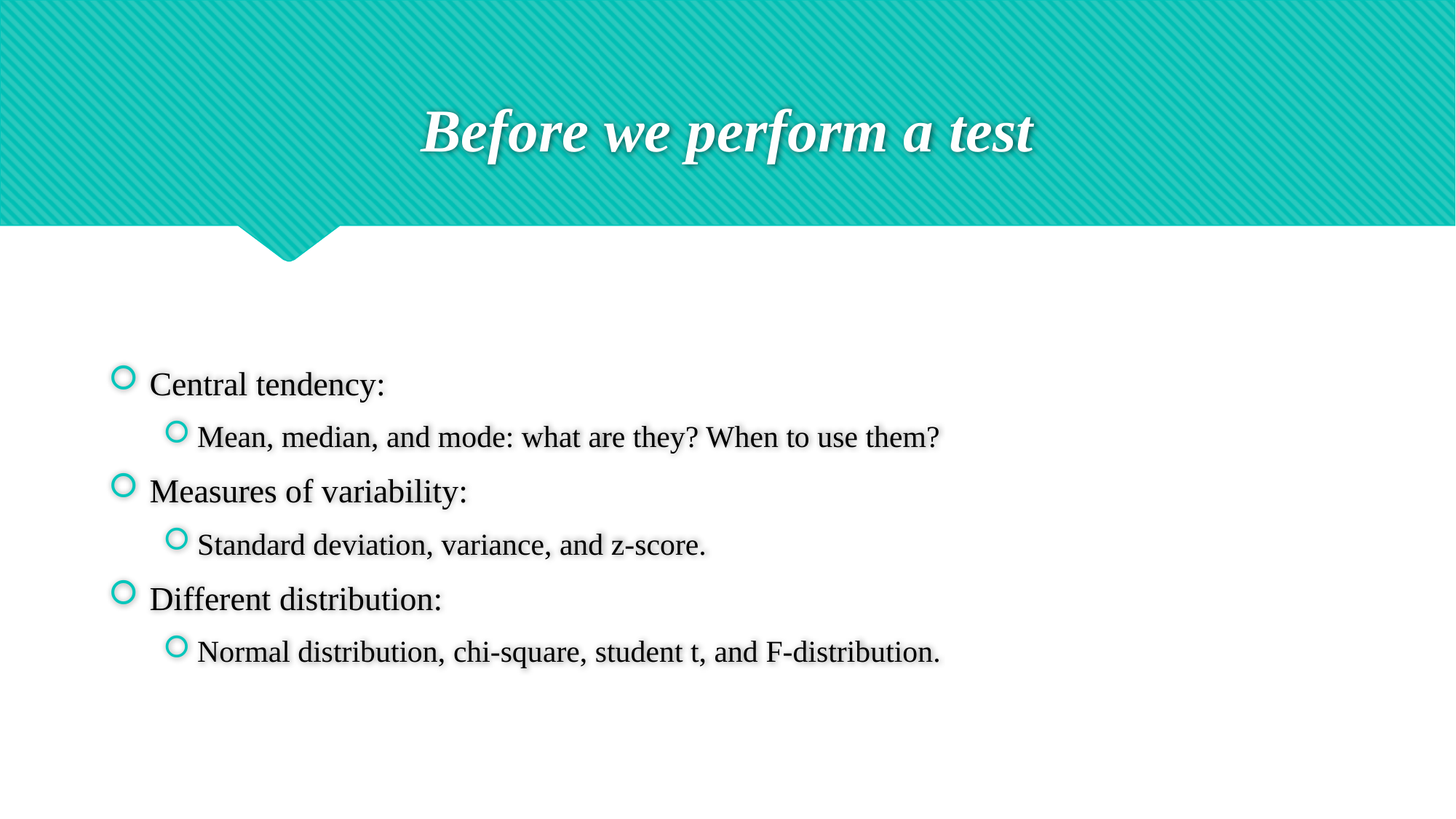

# Before we perform a test
Central tendency:
Mean, median, and mode: what are they? When to use them?
Measures of variability:
Standard deviation, variance, and z-score.
Different distribution:
Normal distribution, chi-square, student t, and F-distribution.